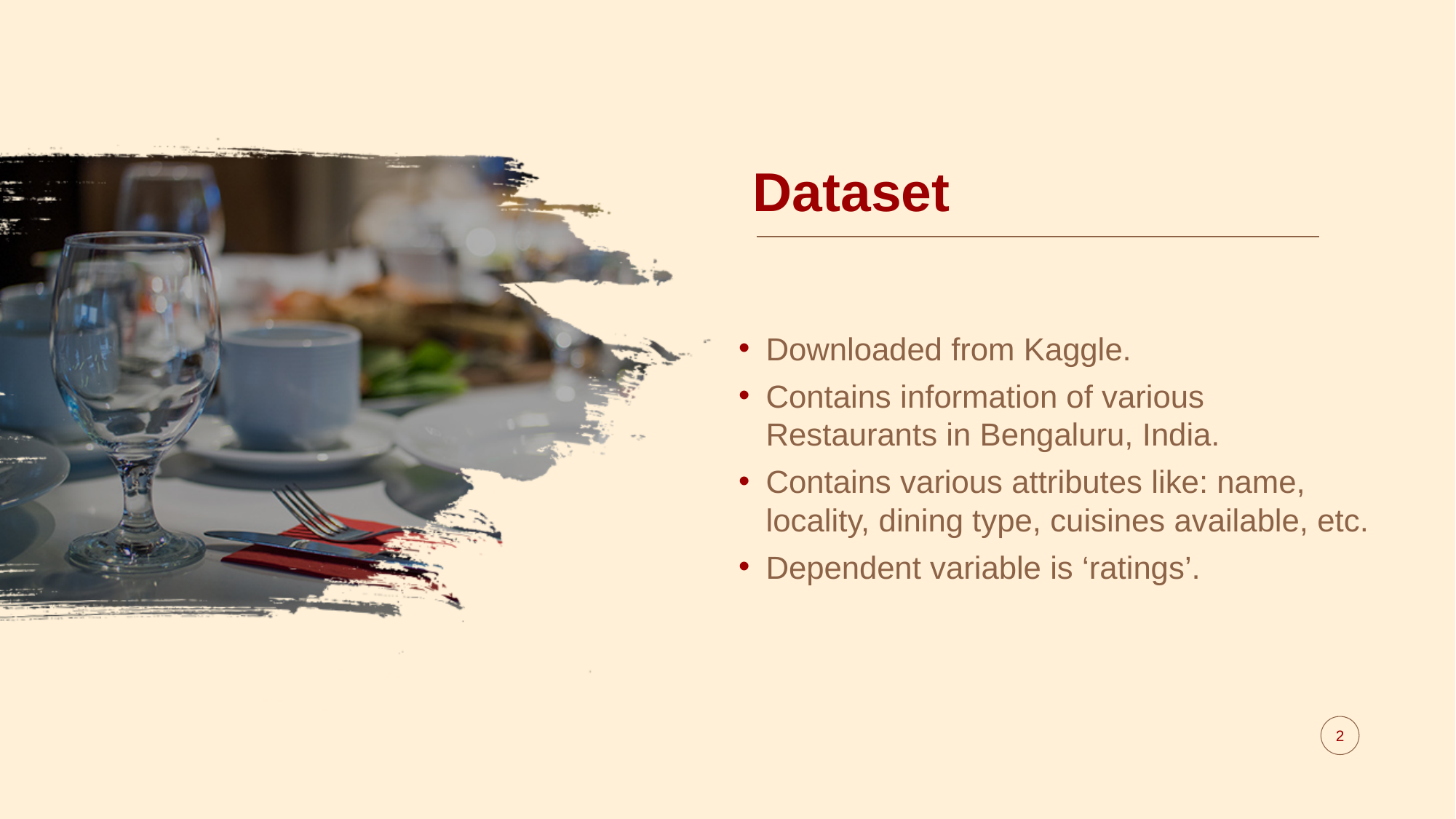

# Dataset
Downloaded from Kaggle.
Contains information of various Restaurants in Bengaluru, India.
Contains various attributes like: name, locality, dining type, cuisines available, etc.
Dependent variable is ‘ratings’.
2